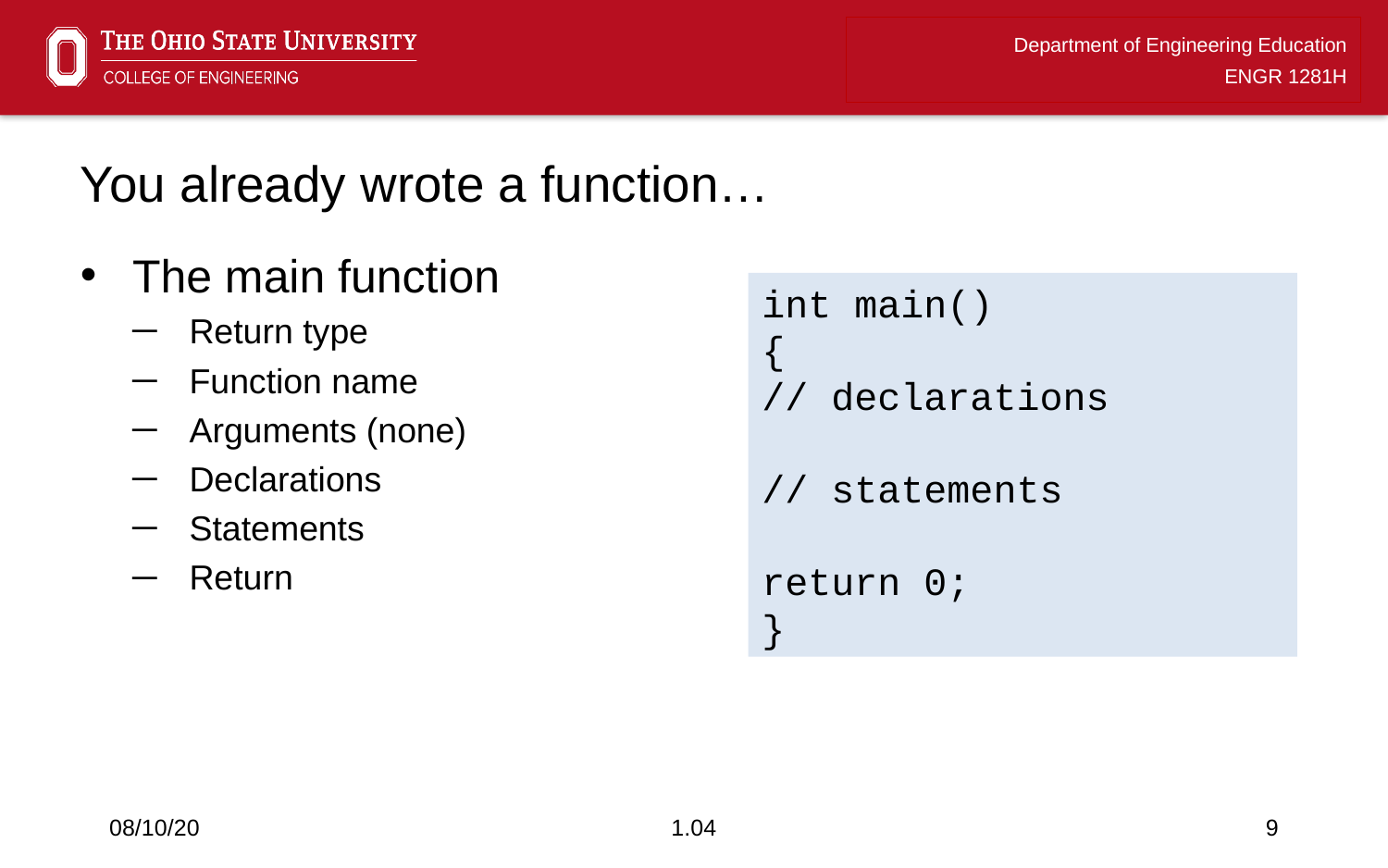

# You already wrote a function…
The main function
Return type
Function name
Arguments (none)
Declarations
Statements
Return

int main()
{
// declarations

// statements

return 0;
}
08/10/20
1.04
9